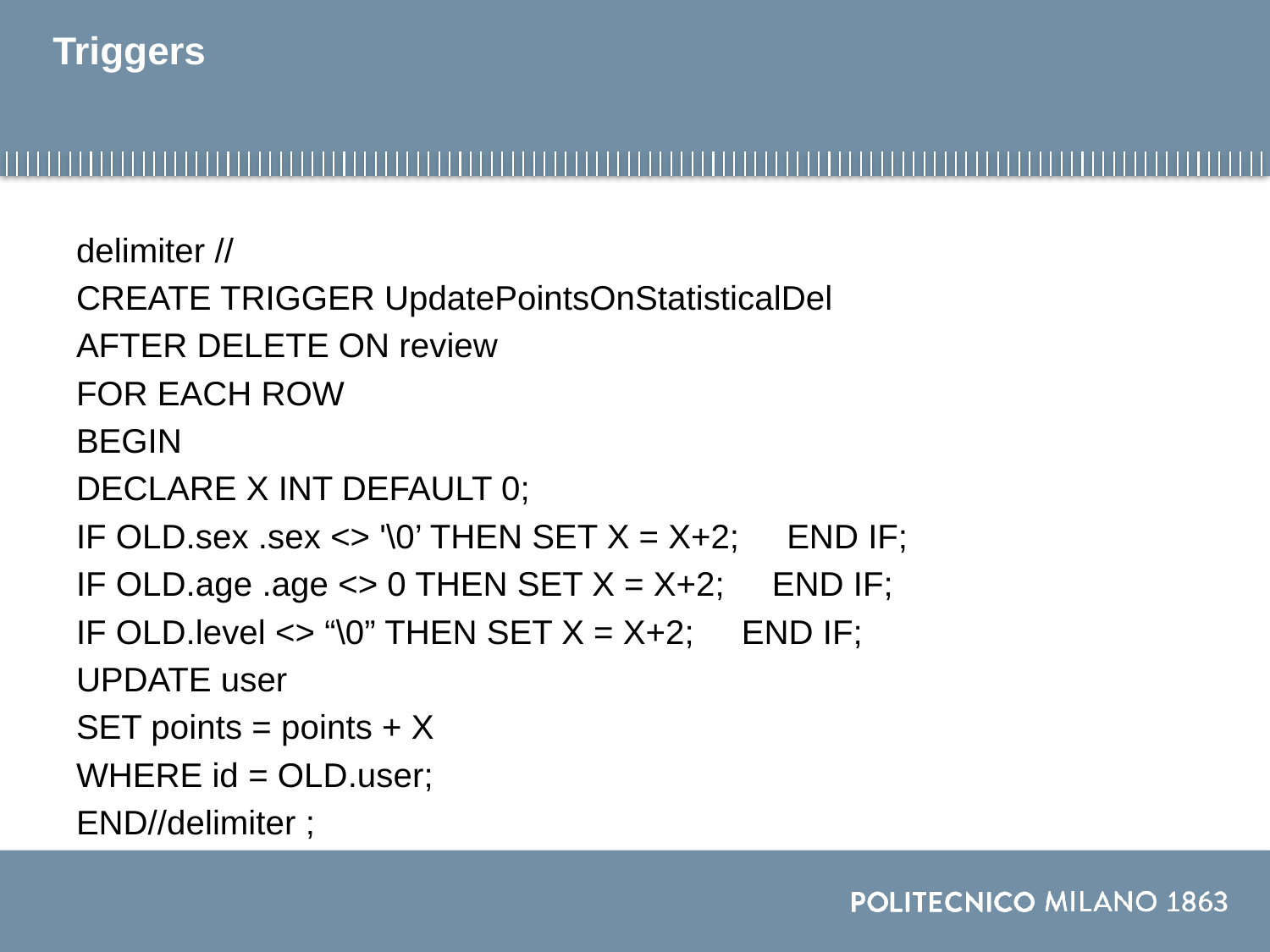

# Triggers
delimiter //
CREATE TRIGGER UpdatePointsOnStatisticalDel
AFTER DELETE ON review
FOR EACH ROW
BEGIN
DECLARE X INT DEFAULT 0;
IF OLD.sex .sex <> '\0’ THEN SET X = X+2;     END IF;
IF OLD.age .age <> 0 THEN SET X = X+2;     END IF;
IF OLD.level <> “\0” THEN SET X = X+2;     END IF;
UPDATE user
SET points = points + X
WHERE id = OLD.user;
END//delimiter ;